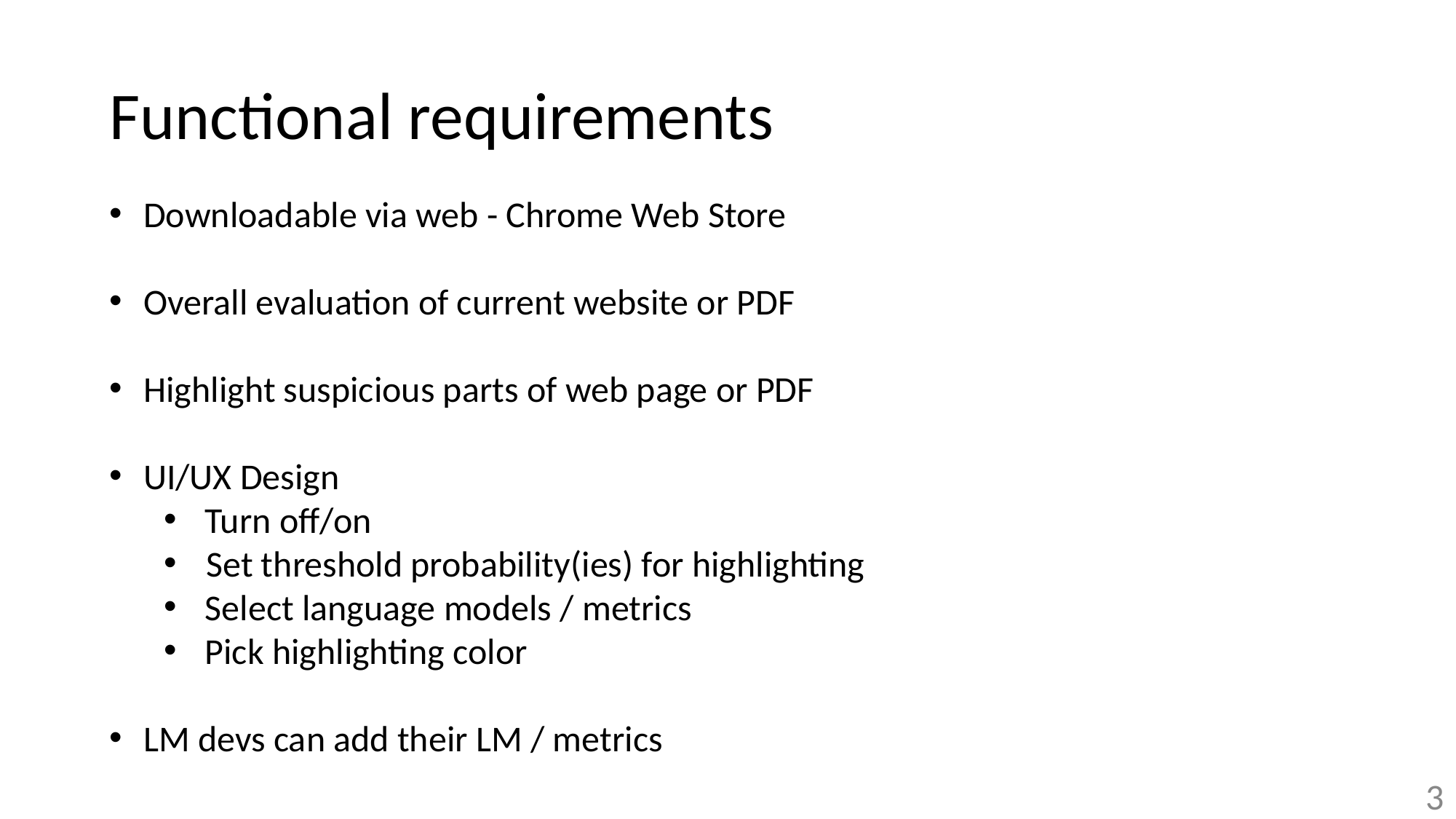

# Functional requirements
Downloadable via web - Chrome Web Store

Overall evaluation of current website or PDF

Highlight suspicious parts of web page or PDF

UI/UX Design
Turn off/on
 Set threshold probability(ies) for highlighting
Select language models / metrics
Pick highlighting color

LM devs can add their LM / metrics

3